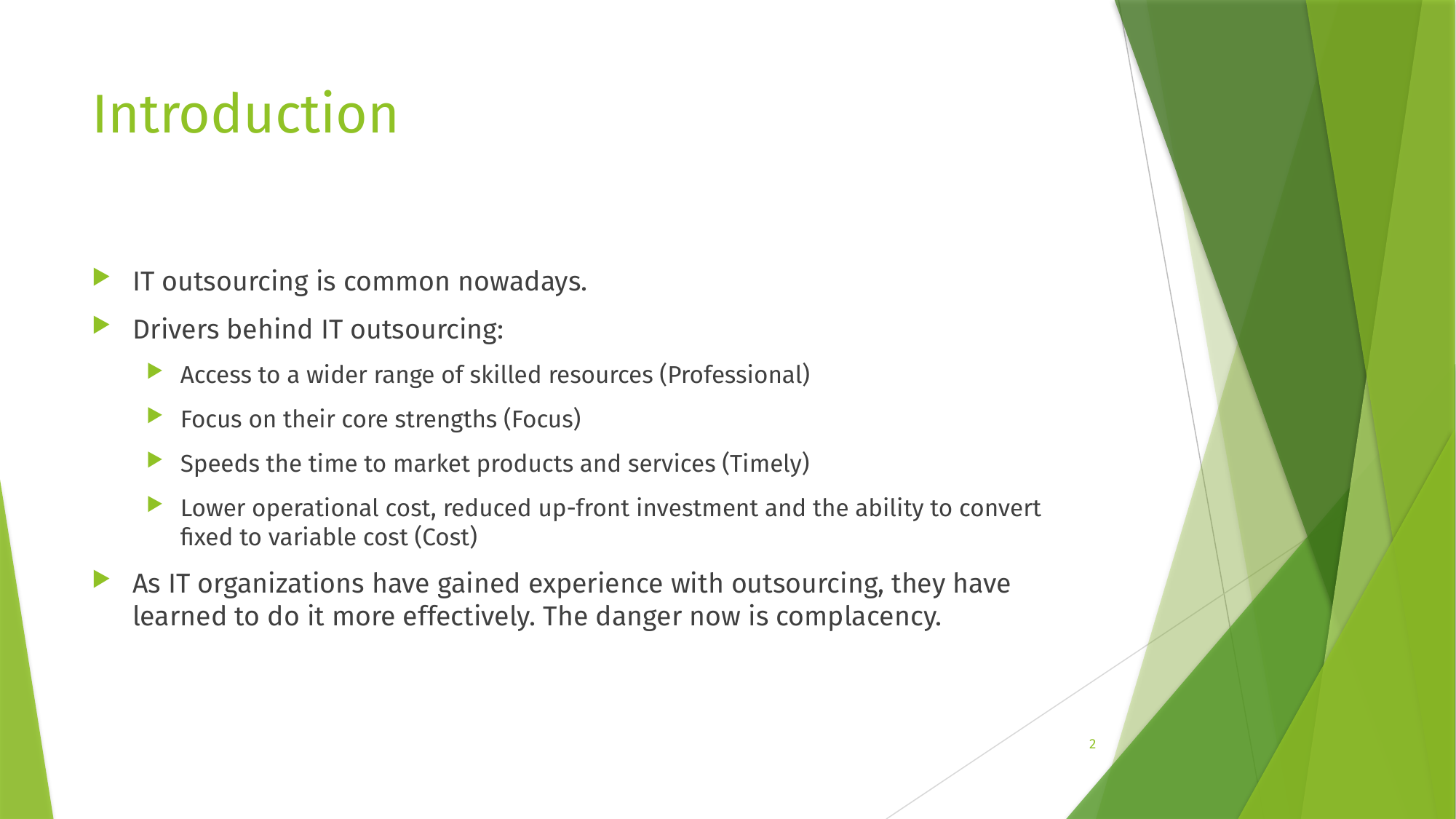

# Introduction
IT outsourcing is common nowadays.
Drivers behind IT outsourcing:
Access to a wider range of skilled resources (Professional)
Focus on their core strengths (Focus)
Speeds the time to market products and services (Timely)
Lower operational cost, reduced up-front investment and the ability to convert fixed to variable cost (Cost)
As IT organizations have gained experience with outsourcing, they have learned to do it more effectively. The danger now is complacency.
2